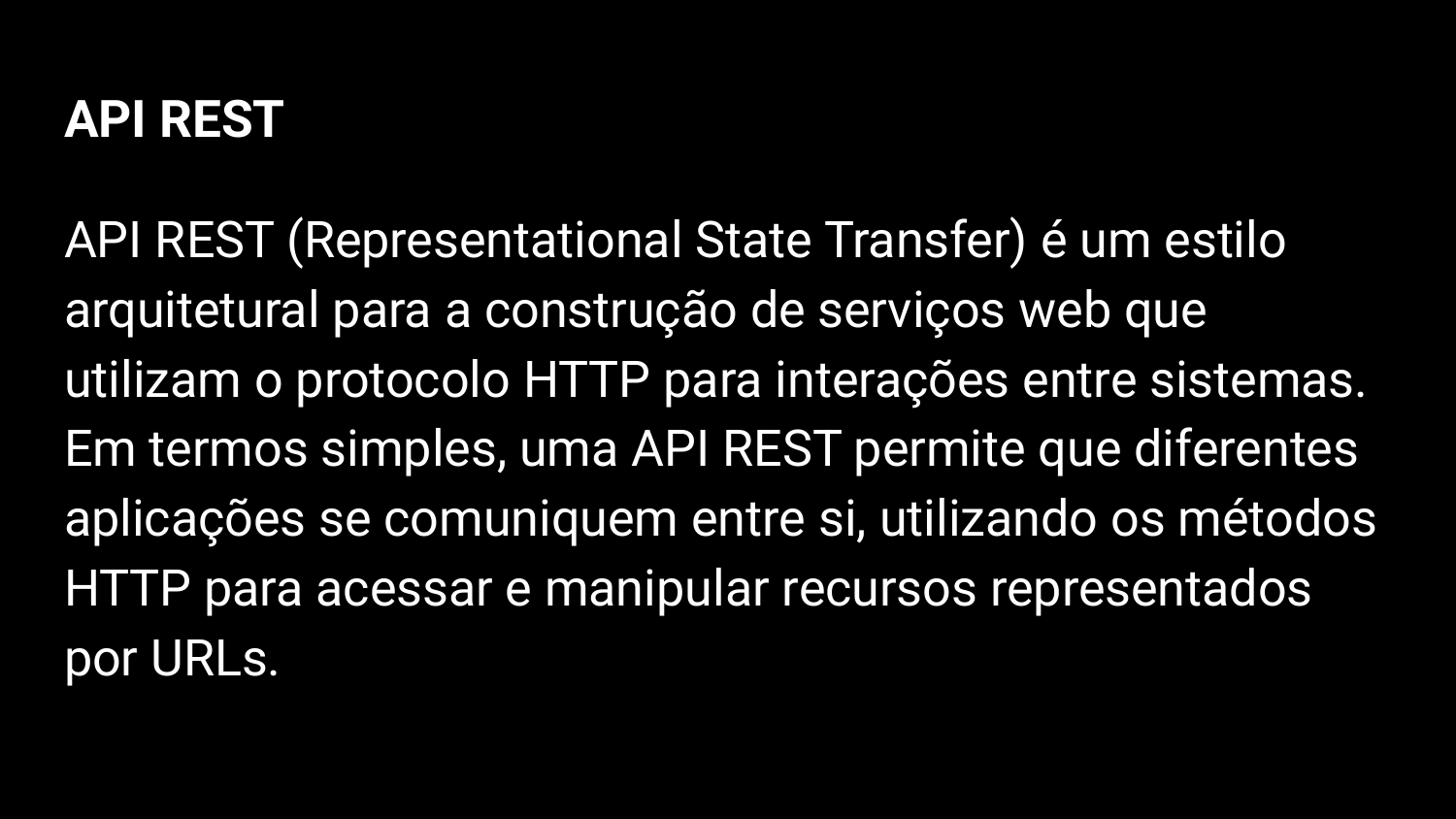

# API REST
API REST (Representational State Transfer) é um estilo arquitetural para a construção de serviços web que utilizam o protocolo HTTP para interações entre sistemas. Em termos simples, uma API REST permite que diferentes aplicações se comuniquem entre si, utilizando os métodos HTTP para acessar e manipular recursos representados por URLs.